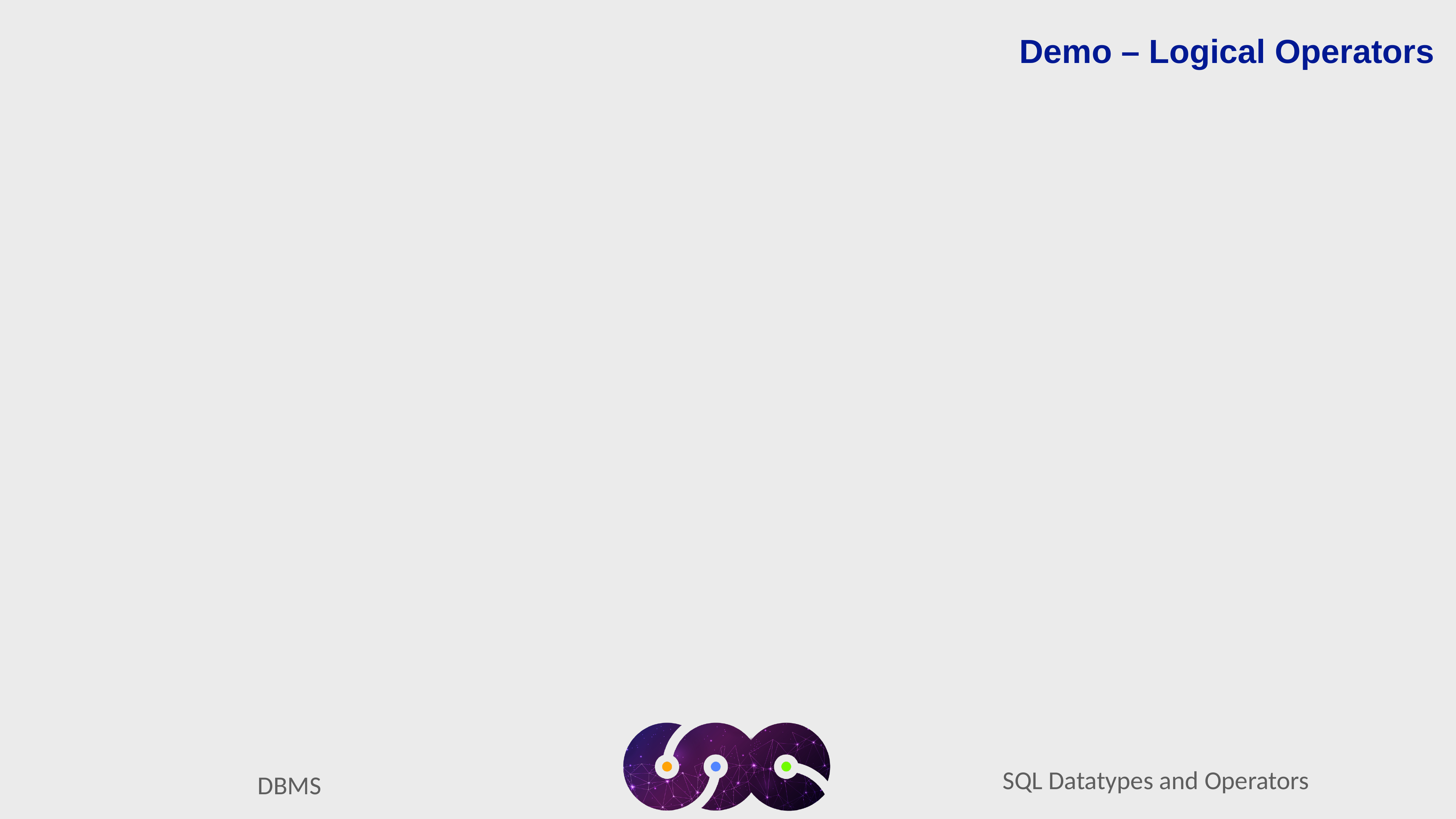

Demo – Logical Operators

SQL Datatypes and Operators